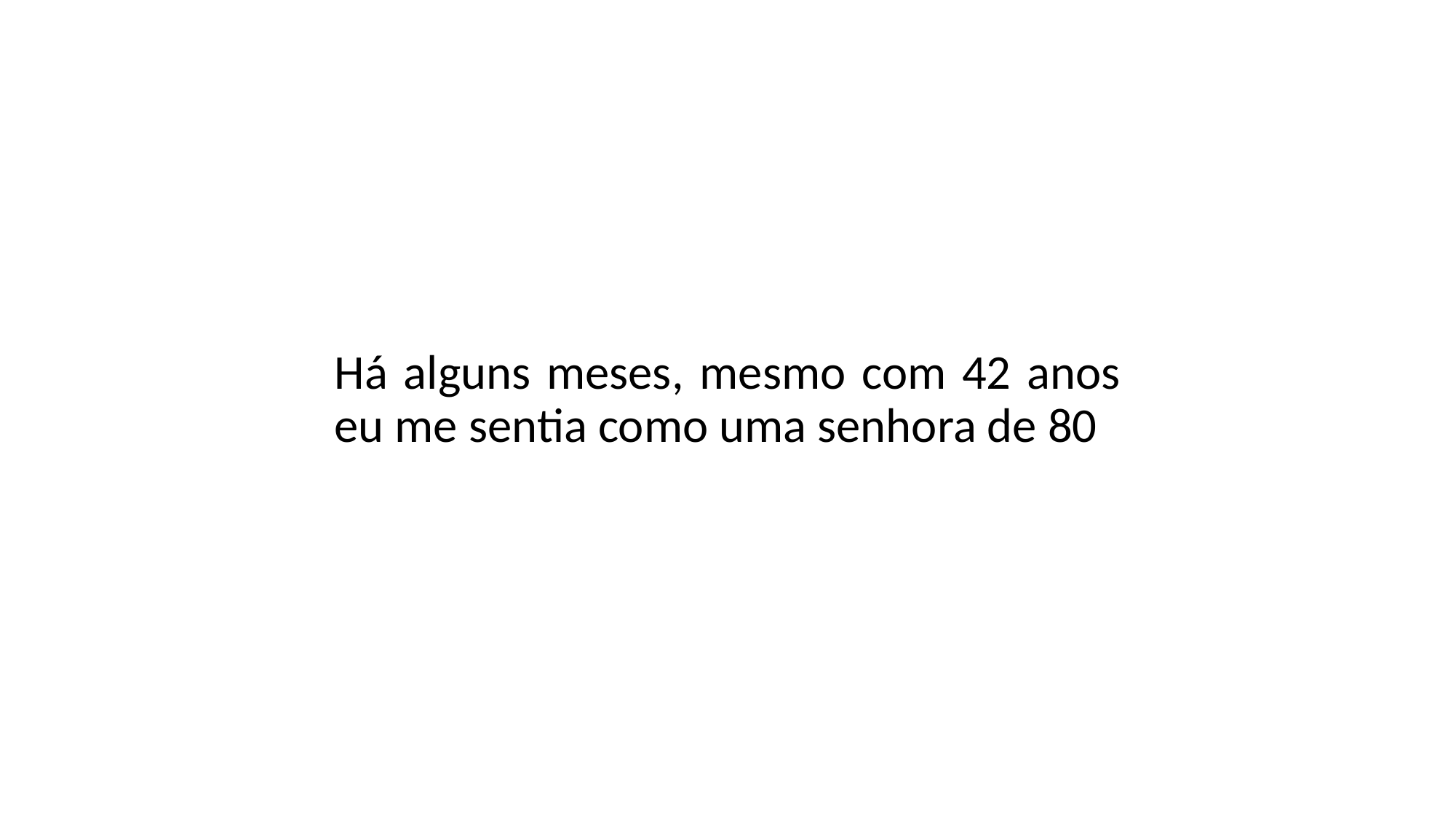

Há alguns meses, mesmo com 42 anos eu me sentia como uma senhora de 80